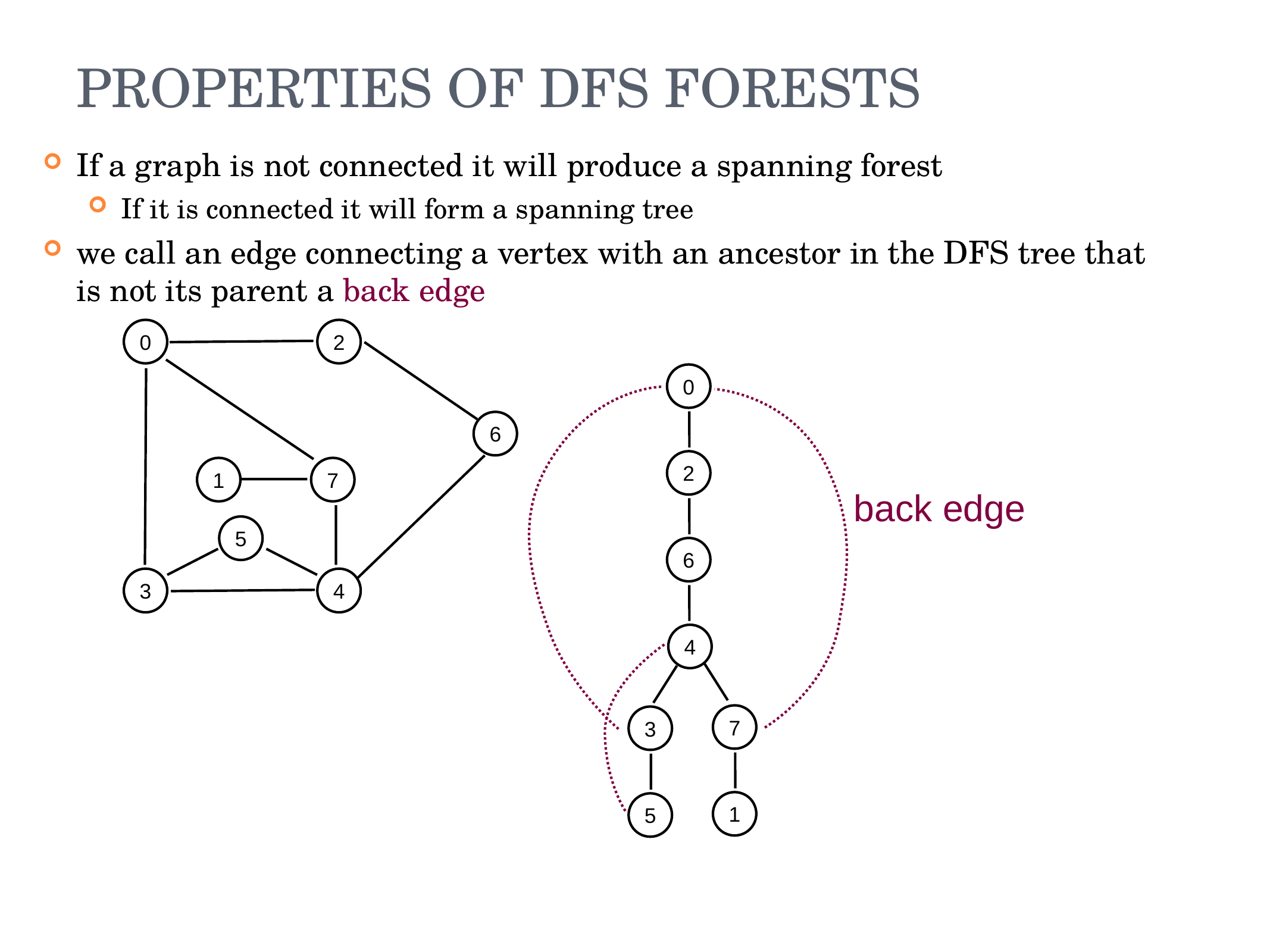

# Properties of DFS forests
If a graph is not connected it will produce a spanning forest
If it is connected it will form a spanning tree
we call an edge connecting a vertex with an ancestor in the DFS tree that is not its parent a back edge
0
2

6

1
7

5

3
4

0

2

6

4

7
3

1
5

back edge